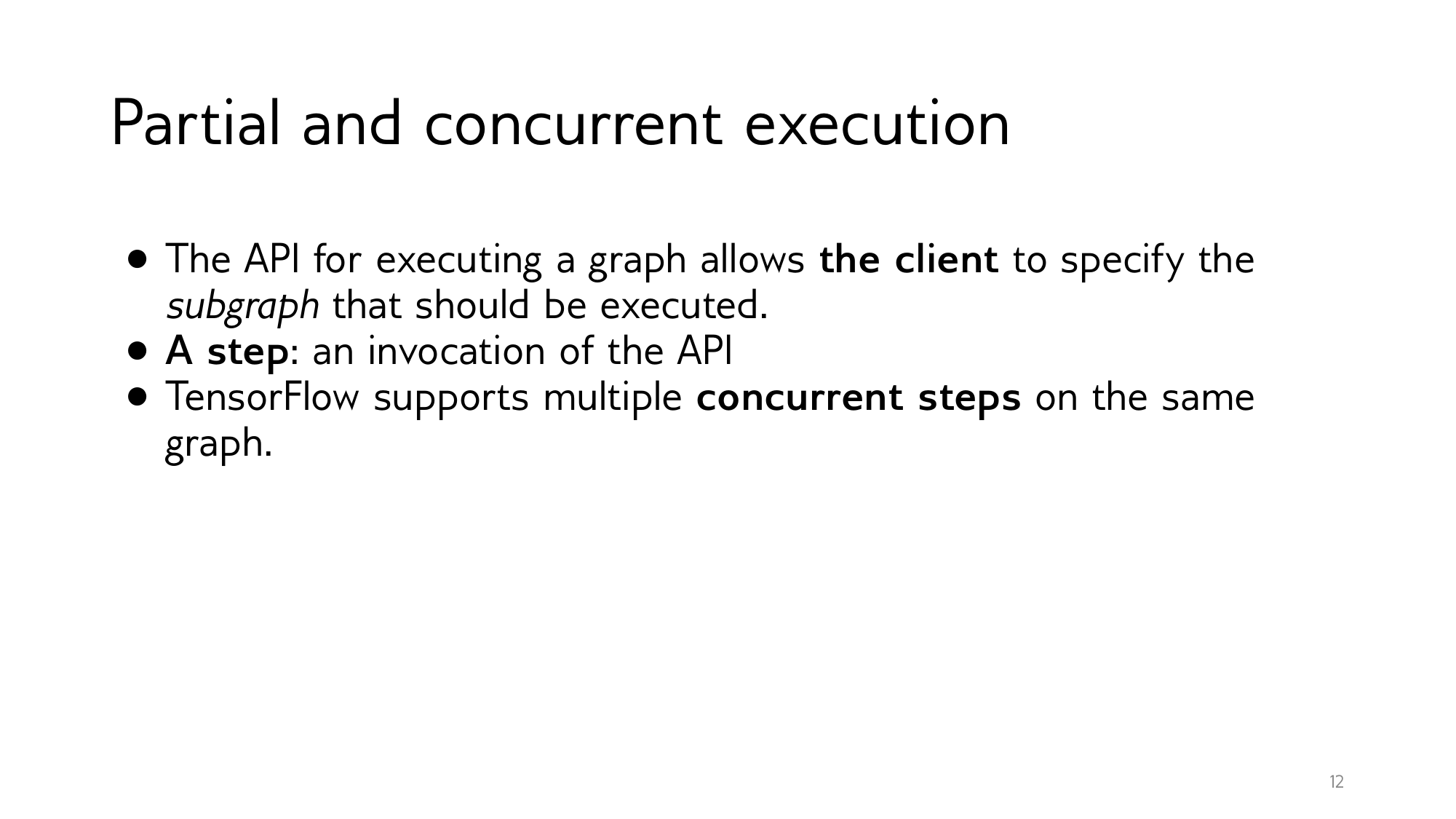

# Partial and concurrent execution
The API for executing a graph allows the client to specify the subgraph that should be executed.
A step: an invocation of the API
TensorFlow supports multiple concurrent steps on the same graph.
12